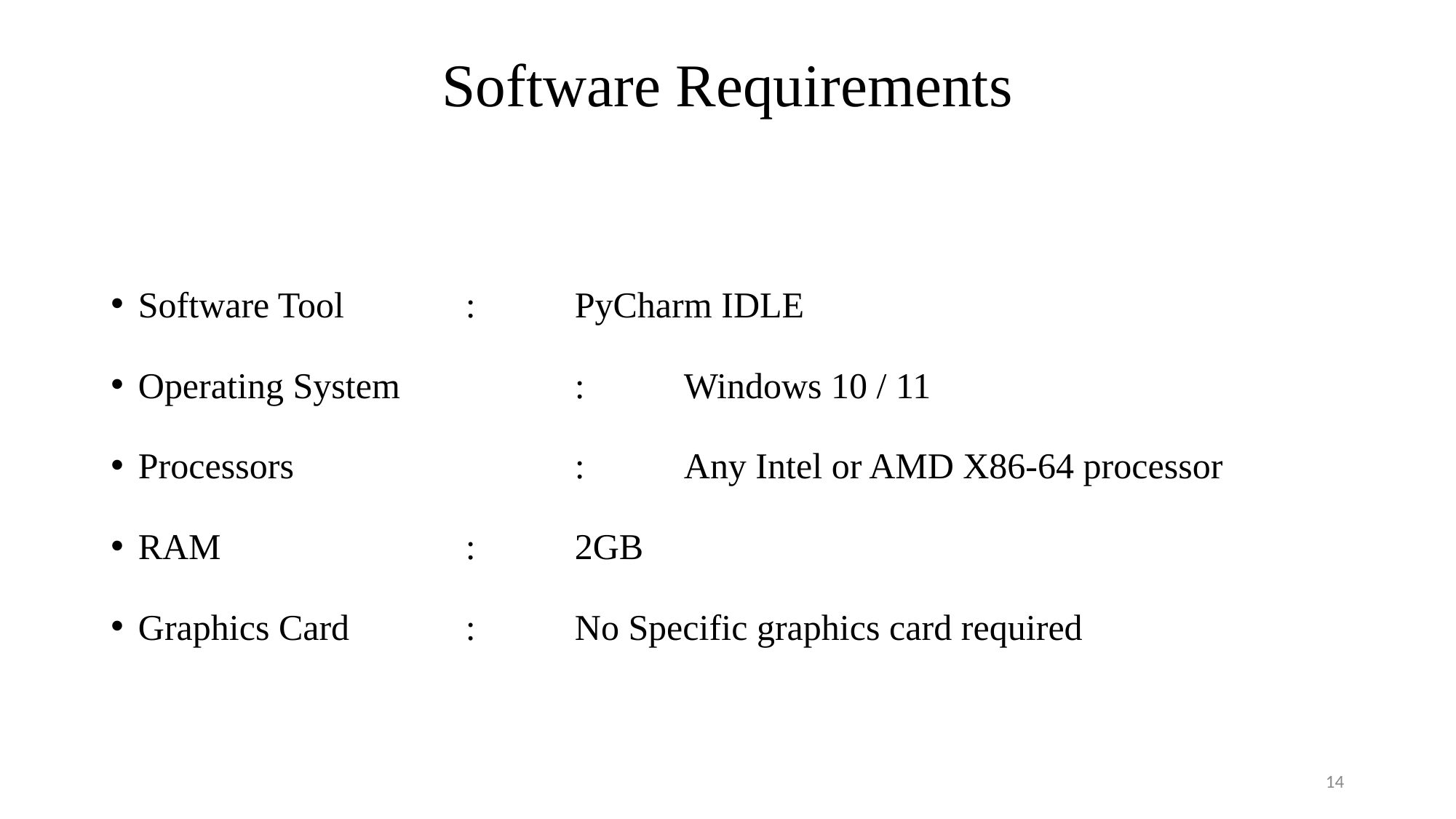

# Software Requirements

Software Tool		:	PyCharm IDLE
Operating System		:	Windows 10 / 11
Processors			:	Any Intel or AMD X86-64 processor
RAM			:	2GB
Graphics Card		:	No Specific graphics card required

14